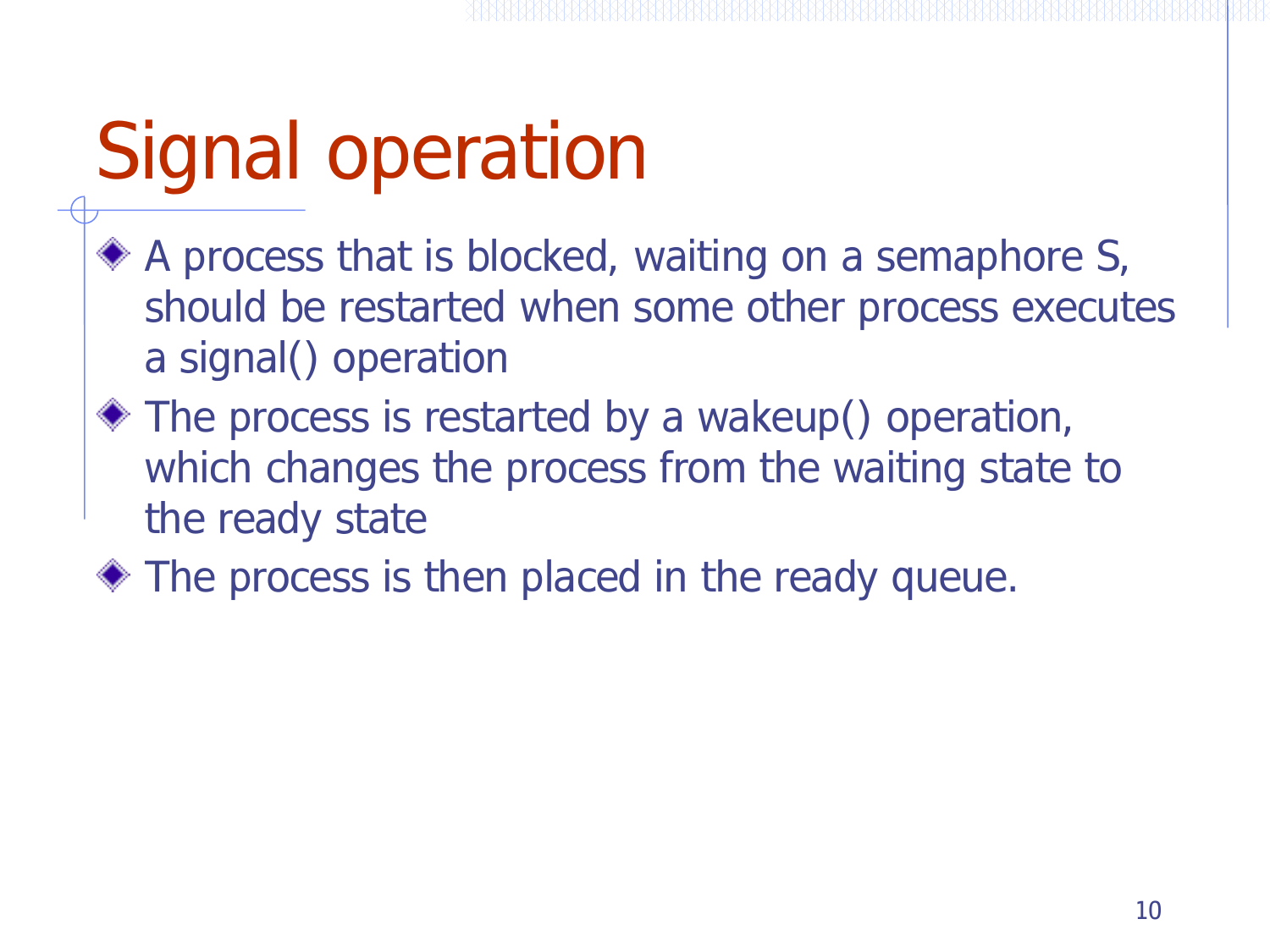

# Signal operation
A process that is blocked, waiting on a semaphore S, should be restarted when some other process executes a signal() operation
The process is restarted by a wakeup() operation, which changes the process from the waiting state to the ready state
The process is then placed in the ready queue.
10